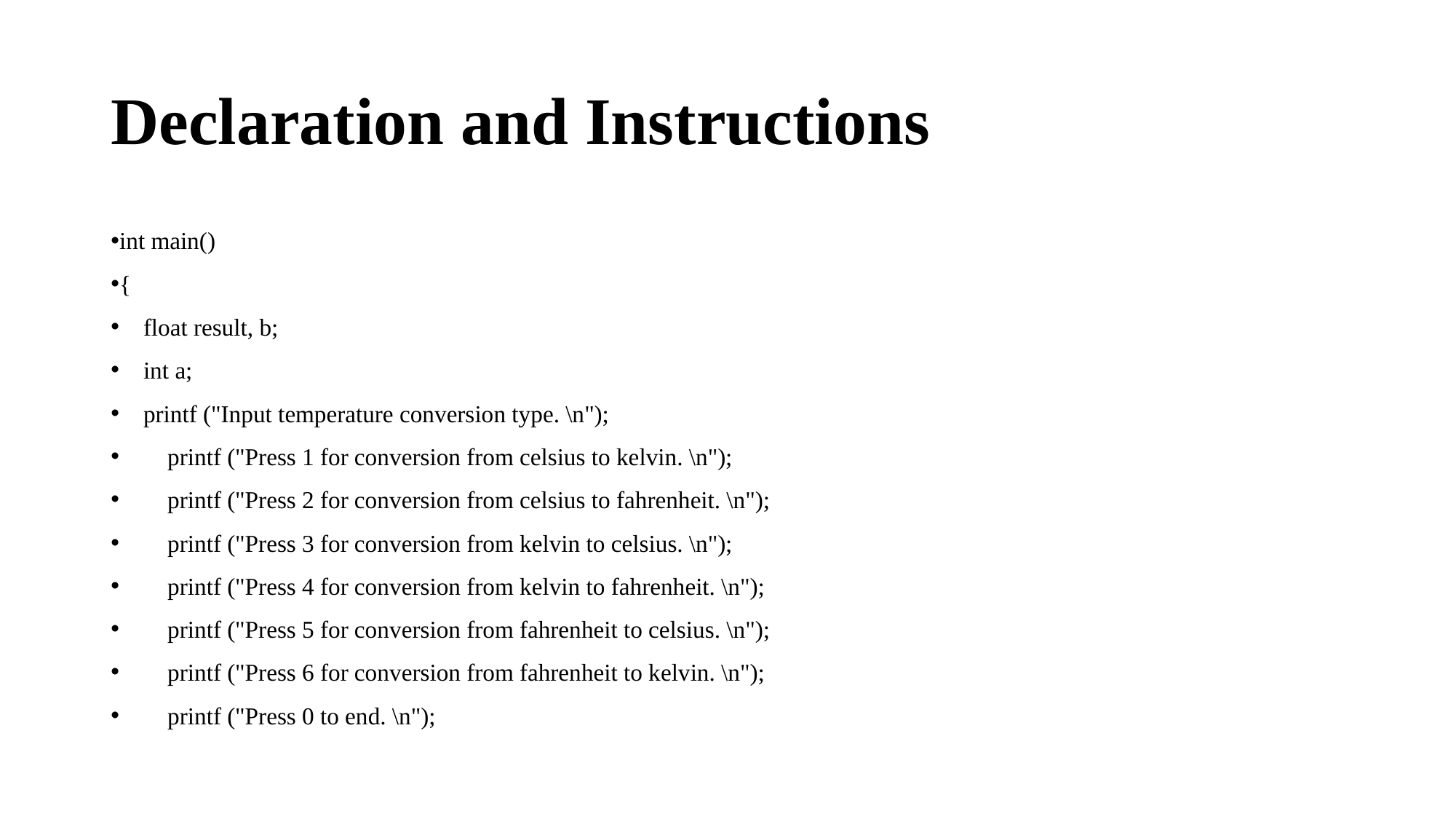

# Declaration and Instructions
int main()
{
    float result, b;
    int a;
    printf ("Input temperature conversion type. \n");
        printf ("Press 1 for conversion from celsius to kelvin. \n");
        printf ("Press 2 for conversion from celsius to fahrenheit. \n");
        printf ("Press 3 for conversion from kelvin to celsius. \n");
        printf ("Press 4 for conversion from kelvin to fahrenheit. \n");
        printf ("Press 5 for conversion from fahrenheit to celsius. \n");
        printf ("Press 6 for conversion from fahrenheit to kelvin. \n");
        printf ("Press 0 to end. \n");